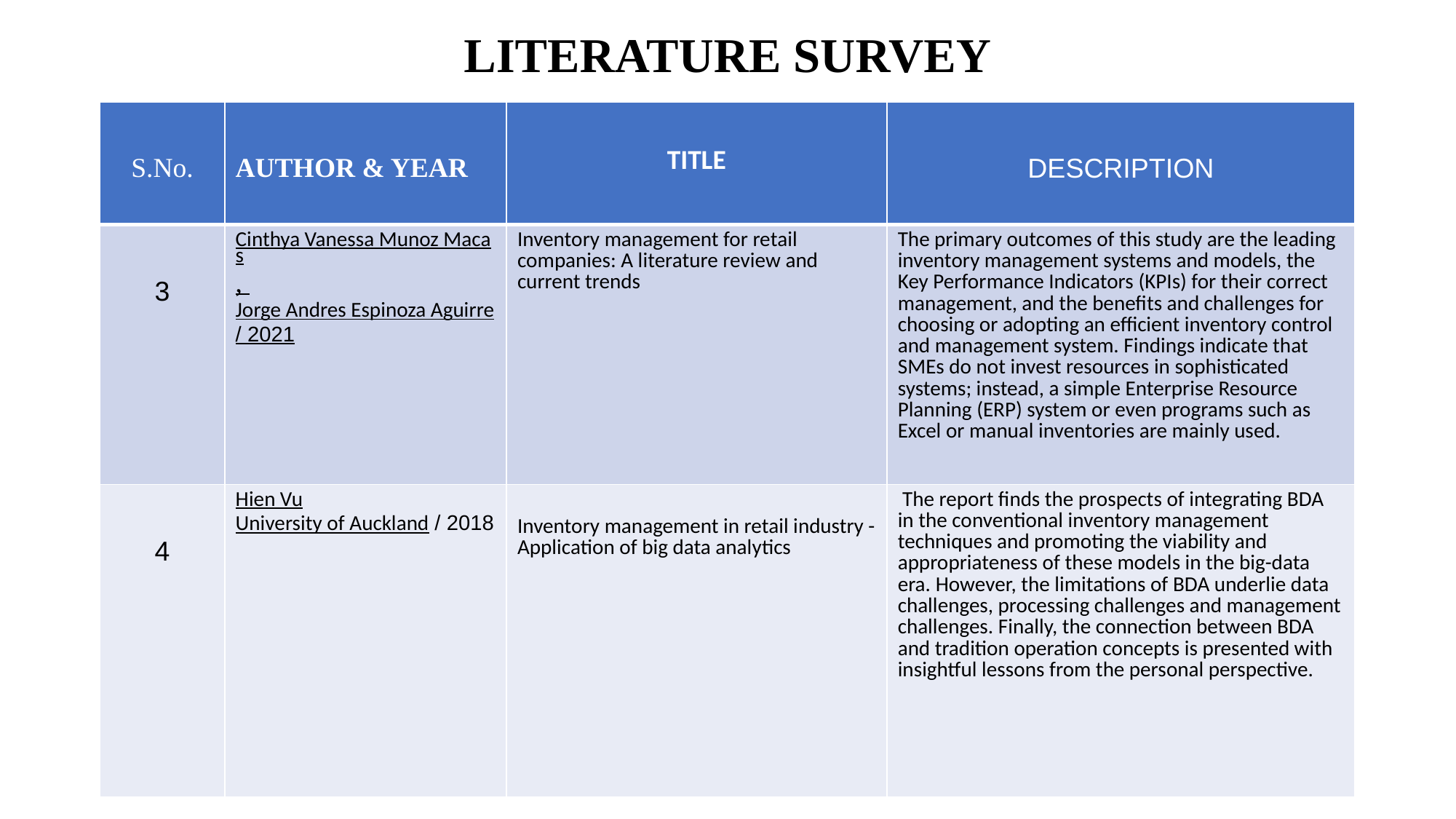

# LITERATURE SURVEY
| S.No. | AUTHOR & YEAR | TITLE | DESCRIPTION |
| --- | --- | --- | --- |
| 3 | Cinthya Vanessa Munoz Macas, Jorge Andres Espinoza Aguirre / 2021 | Inventory management for retail companies: A literature review and current trends | The primary outcomes of this study are the leading inventory management systems and models, the Key Performance Indicators (KPIs) for their correct management, and the benefits and challenges for choosing or adopting an efficient inventory control and management system. Findings indicate that SMEs do not invest resources in sophisticated systems; instead, a simple Enterprise Resource Planning (ERP) system or even programs such as Excel or manual inventories are mainly used. |
| 4 | Hien Vu University of Auckland / 2018 | Inventory management in retail industry - Application of big data analytics | The report finds the prospects of integrating BDA in the conventional inventory management techniques and promoting the viability and appropriateness of these models in the big-data era. However, the limitations of BDA underlie data challenges, processing challenges and management challenges. Finally, the connection between BDA and tradition operation concepts is presented with insightful lessons from the personal perspective. |